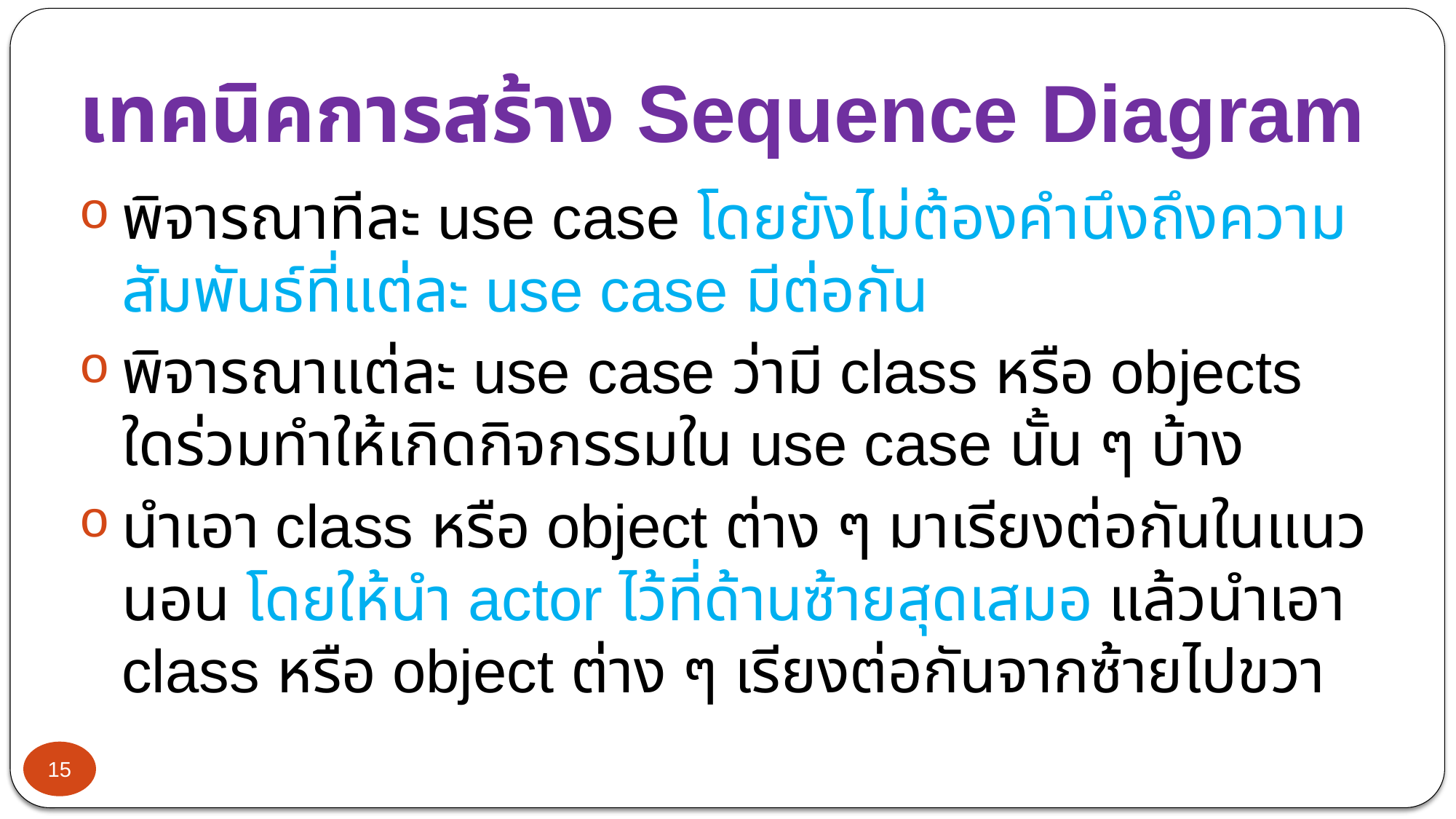

# เทคนิคการสร้าง Sequence Diagram
พิจารณาทีละ use case โดยยังไม่ต้องคำนึงถึงความสัมพันธ์ที่แต่ละ use case มีต่อกัน
พิจารณาแต่ละ use case ว่ามี class หรือ objects ใดร่วมทำให้เกิดกิจกรรมใน use case นั้น ๆ บ้าง
นำเอา class หรือ object ต่าง ๆ มาเรียงต่อกันในแนวนอน โดยให้นำ actor ไว้ที่ด้านซ้ายสุดเสมอ แล้วนำเอา class หรือ object ต่าง ๆ เรียงต่อกันจากซ้ายไปขวา

15